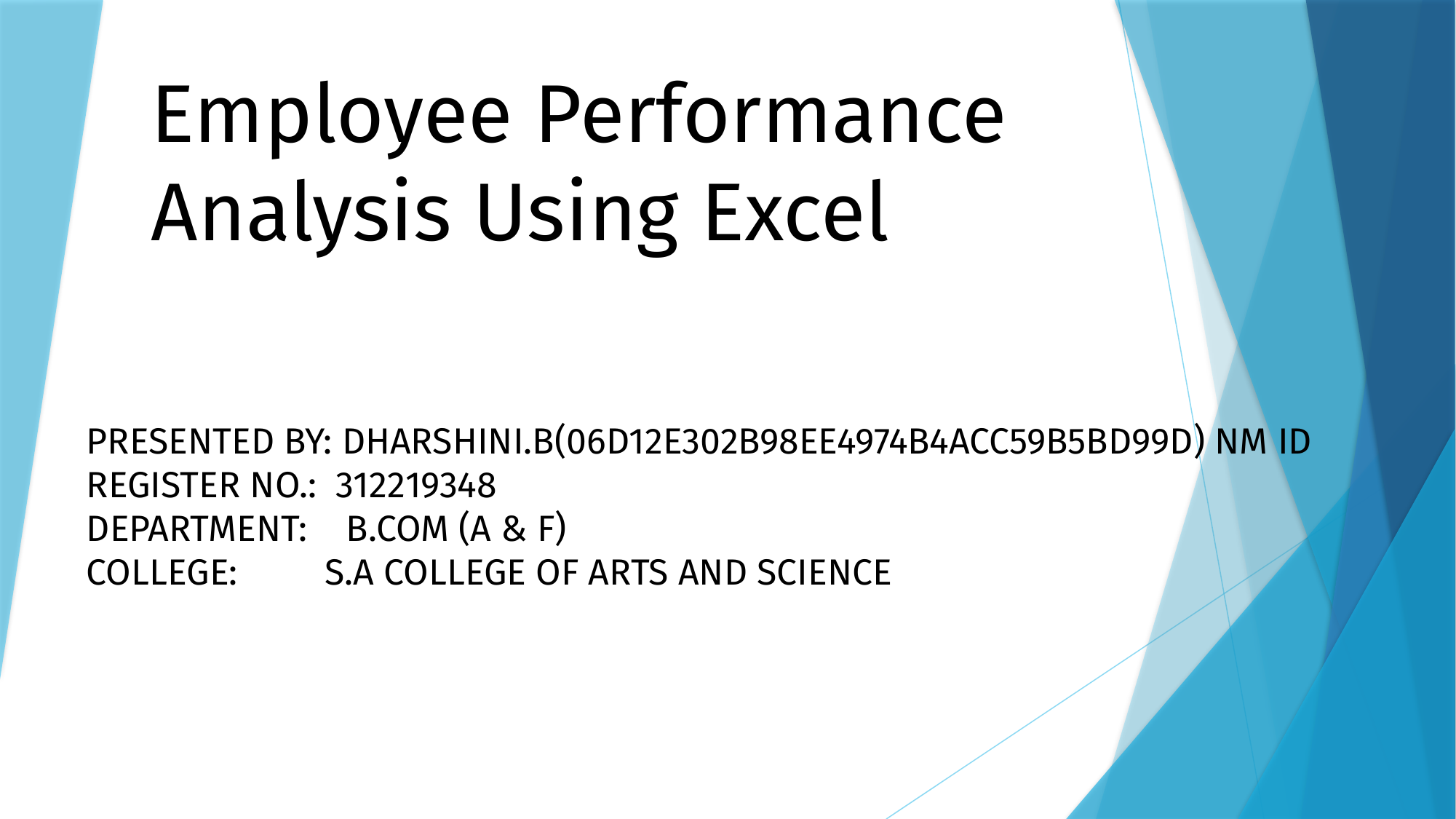

# Employee Performance Analysis Using Excel
PRESENTED BY: DHARSHINI.B(06D12E302B98EE4974B4ACC59B5BD99D) NM ID
REGISTER NO.:  312219348
DEPARTMENT:    B.COM (A & F)
COLLEGE:         S.A COLLEGE OF ARTS AND SCIENCE